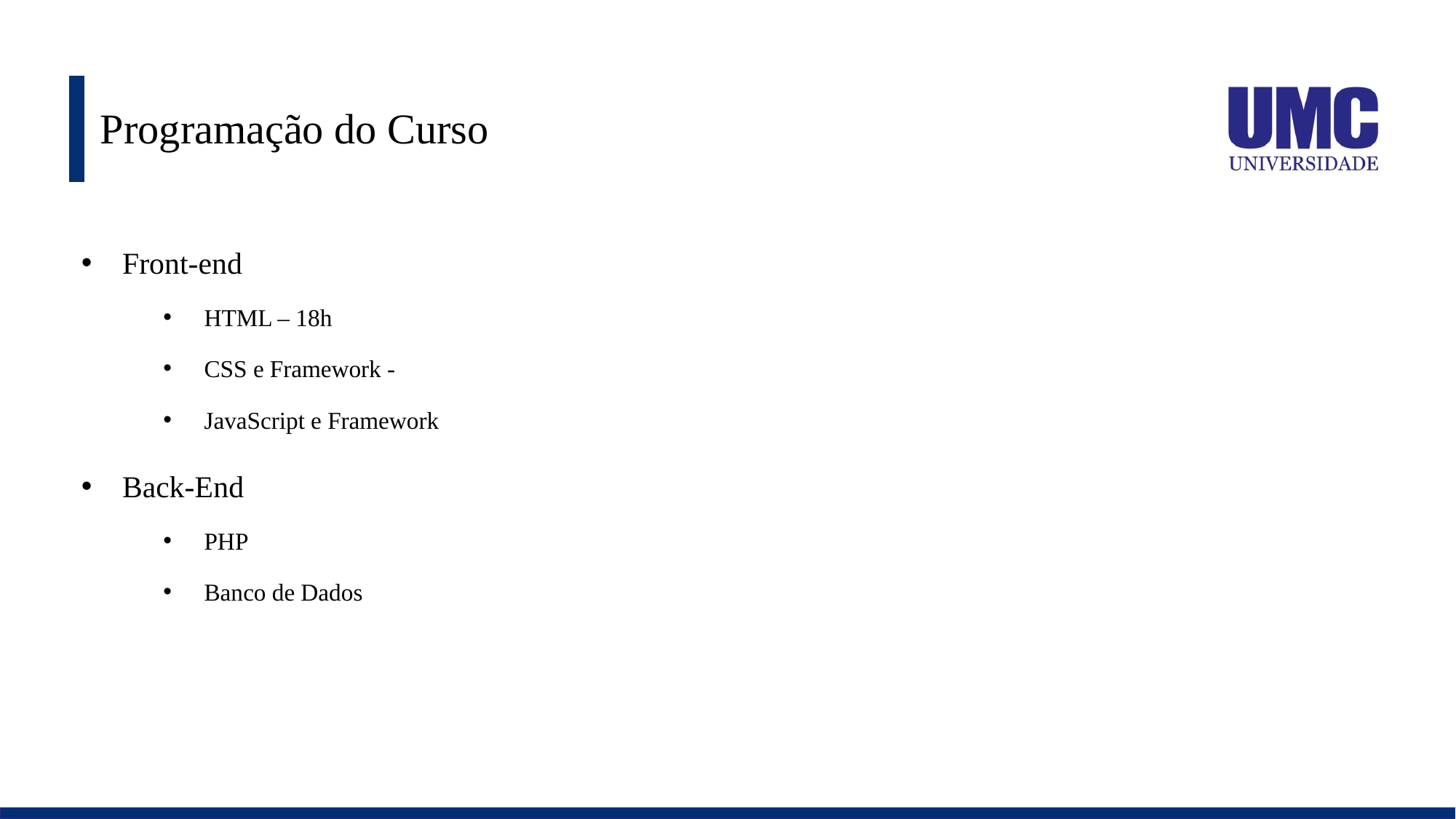

# Programação do Curso
Front-end
HTML – 18h
CSS e Framework -
JavaScript e Framework
Back-End
PHP
Banco de Dados